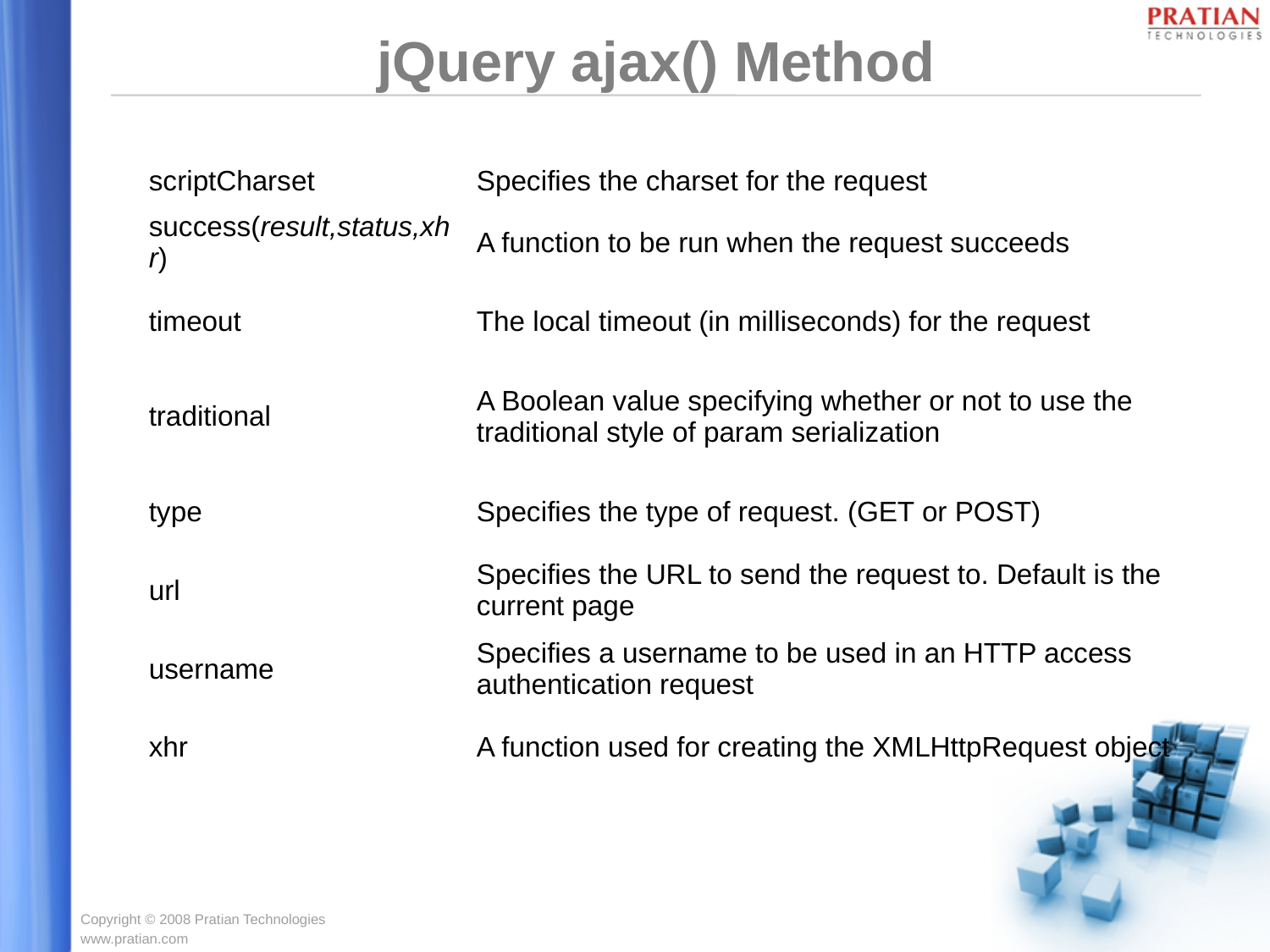

# jQuery ajax() Method
| scriptCharset | Specifies the charset for the request |
| --- | --- |
| success(result,status,xhr) | A function to be run when the request succeeds |
| timeout | The local timeout (in milliseconds) for the request |
| traditional | A Boolean value specifying whether or not to use the traditional style of param serialization |
| type | Specifies the type of request. (GET or POST) |
| url | Specifies the URL to send the request to. Default is the current page |
| username | Specifies a username to be used in an HTTP access authentication request |
| xhr | A function used for creating the XMLHttpRequest object |